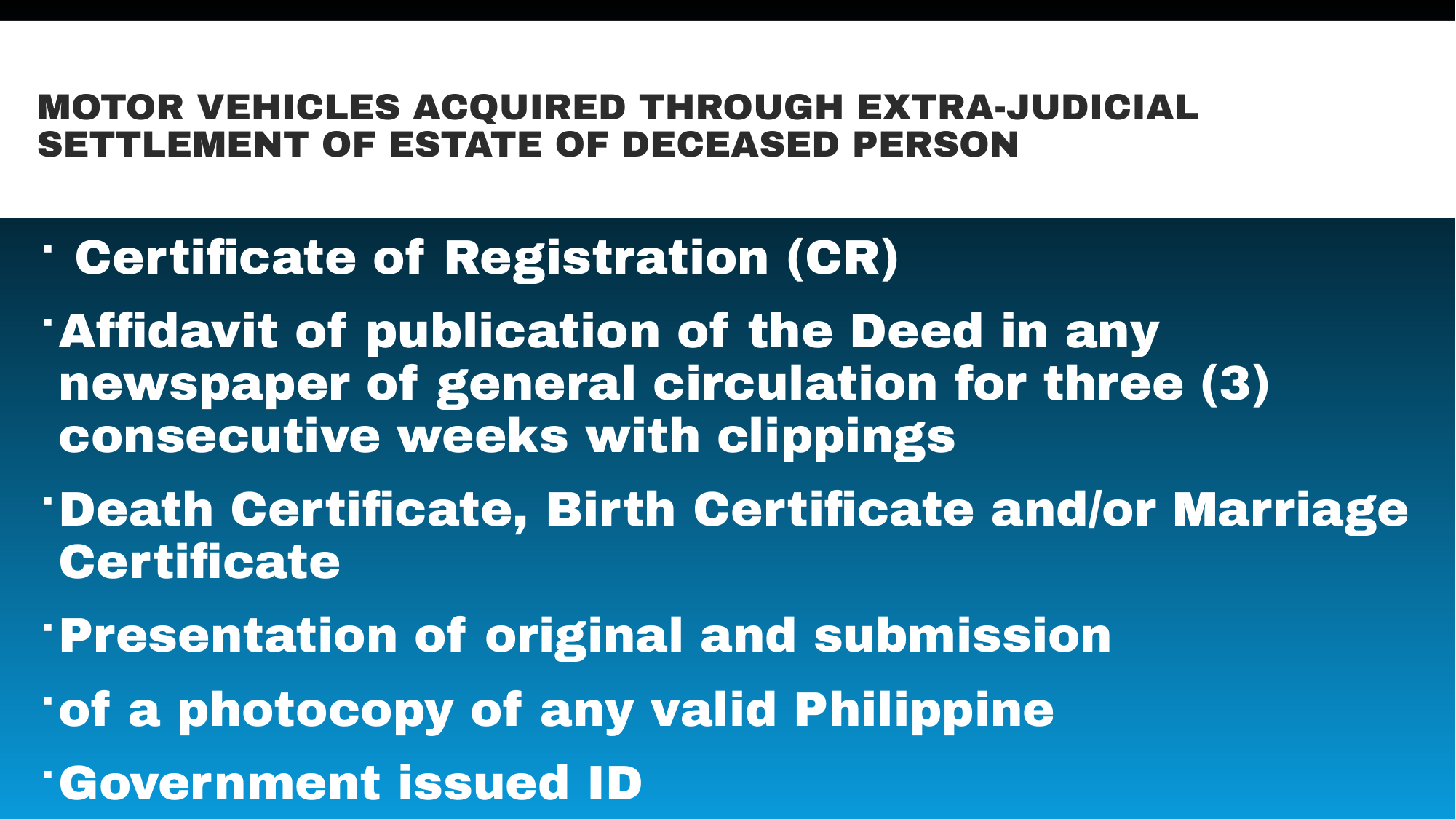

# Motor Vehicles acquired through Extra-Judicial Settlement of Estate of Deceased Person
 Certificate of Registration (CR)
Affidavit of publication of the Deed in any newspaper of general circulation for three (3) consecutive weeks with clippings
Death Certificate, Birth Certificate and/or Marriage Certificate
Presentation of original and submission
of a photocopy of any valid Philippine
Government issued ID